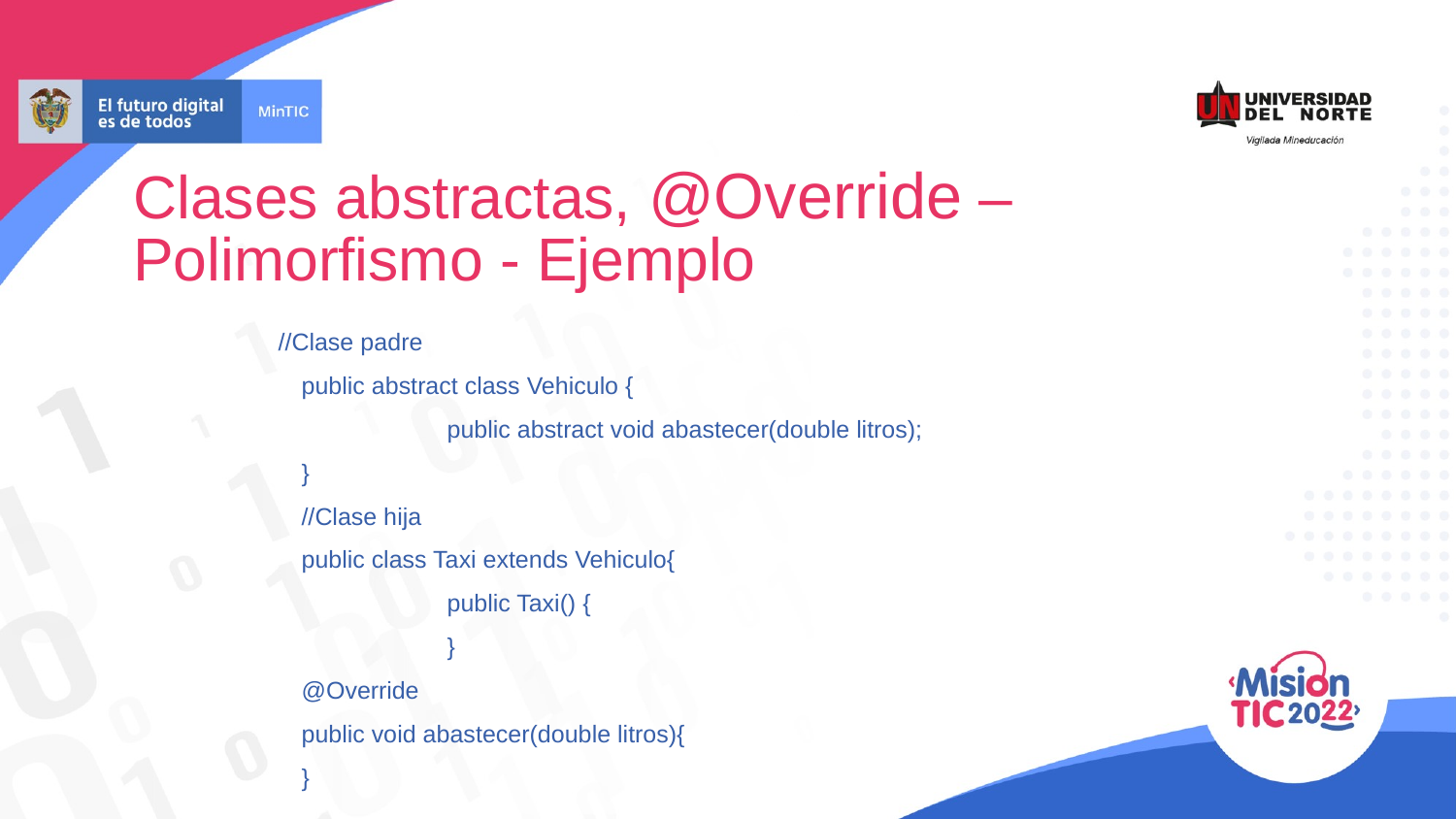

Clases abstractas, @Override – Polimorfismo - Ejemplo
	//Clase padre
	public abstract class Vehiculo {
		public abstract void abastecer(double litros);
	}
	//Clase hija
	public class Taxi extends Vehiculo{
		public Taxi() {
		}
	@Override
	public void abastecer(double litros){
	}